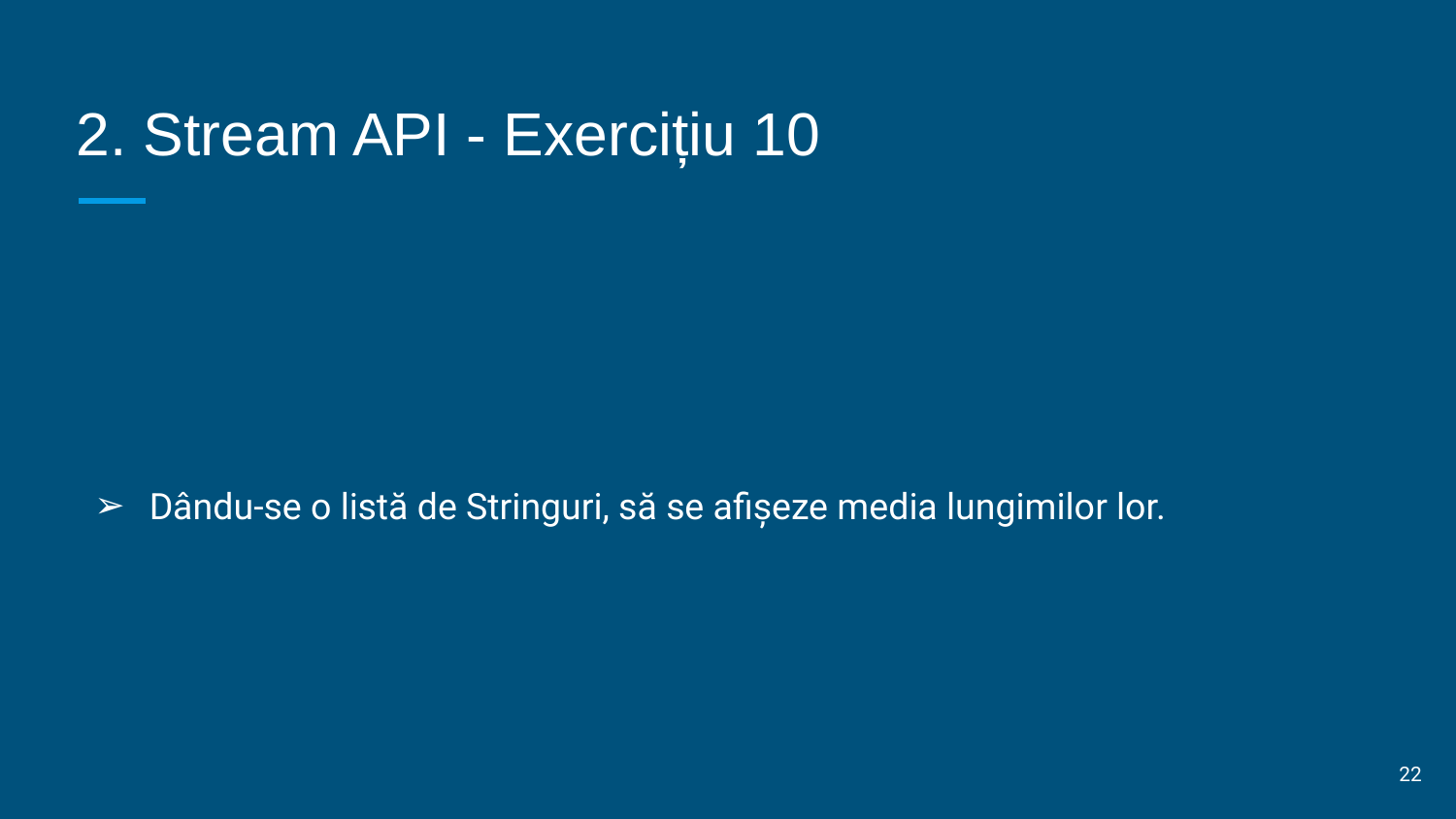

# 2. Stream API - Exercițiu 10
Dându-se o listă de Stringuri, să se afișeze media lungimilor lor.
22